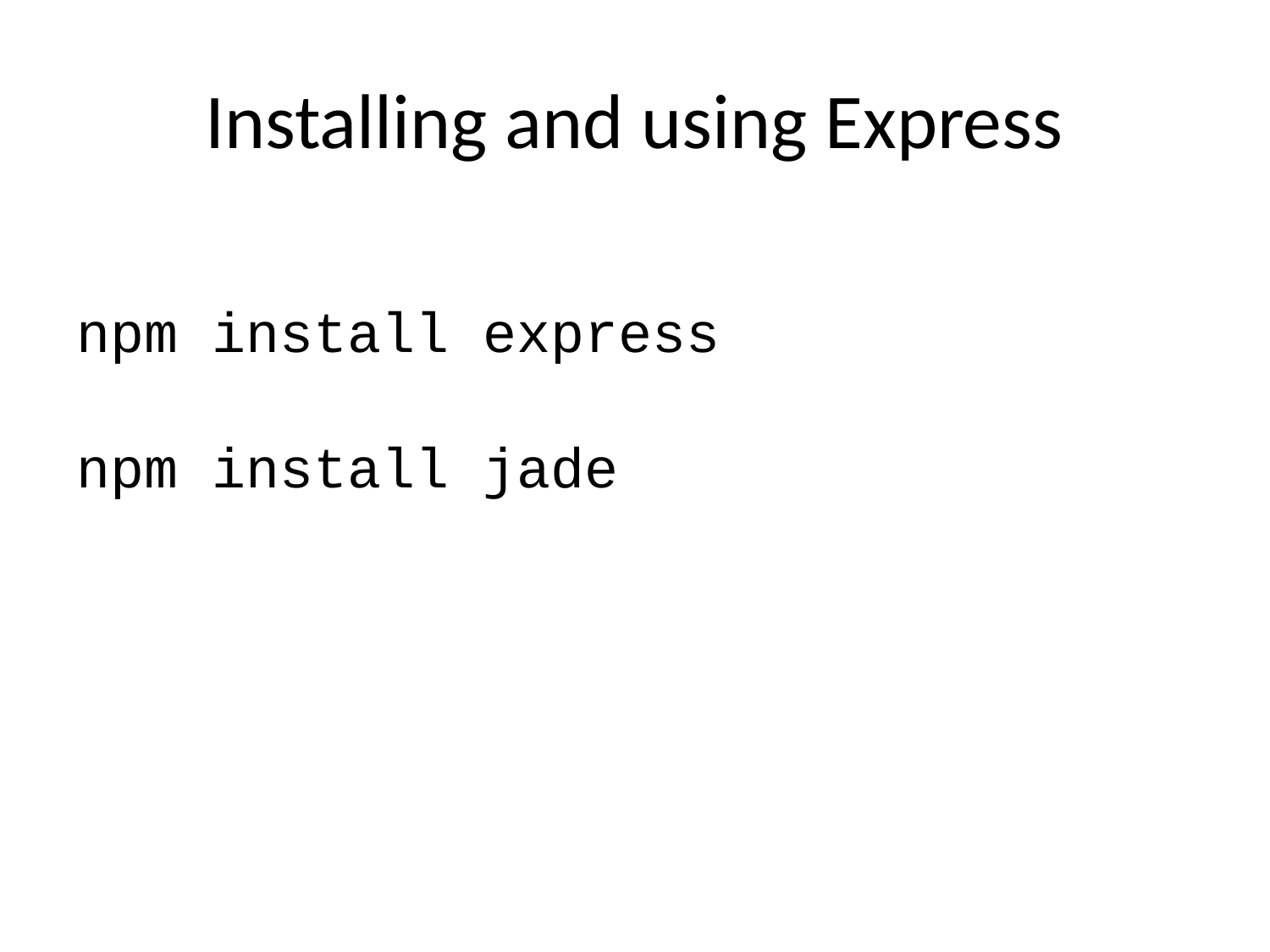

# Installing and using Express

npm install express

npm install jade